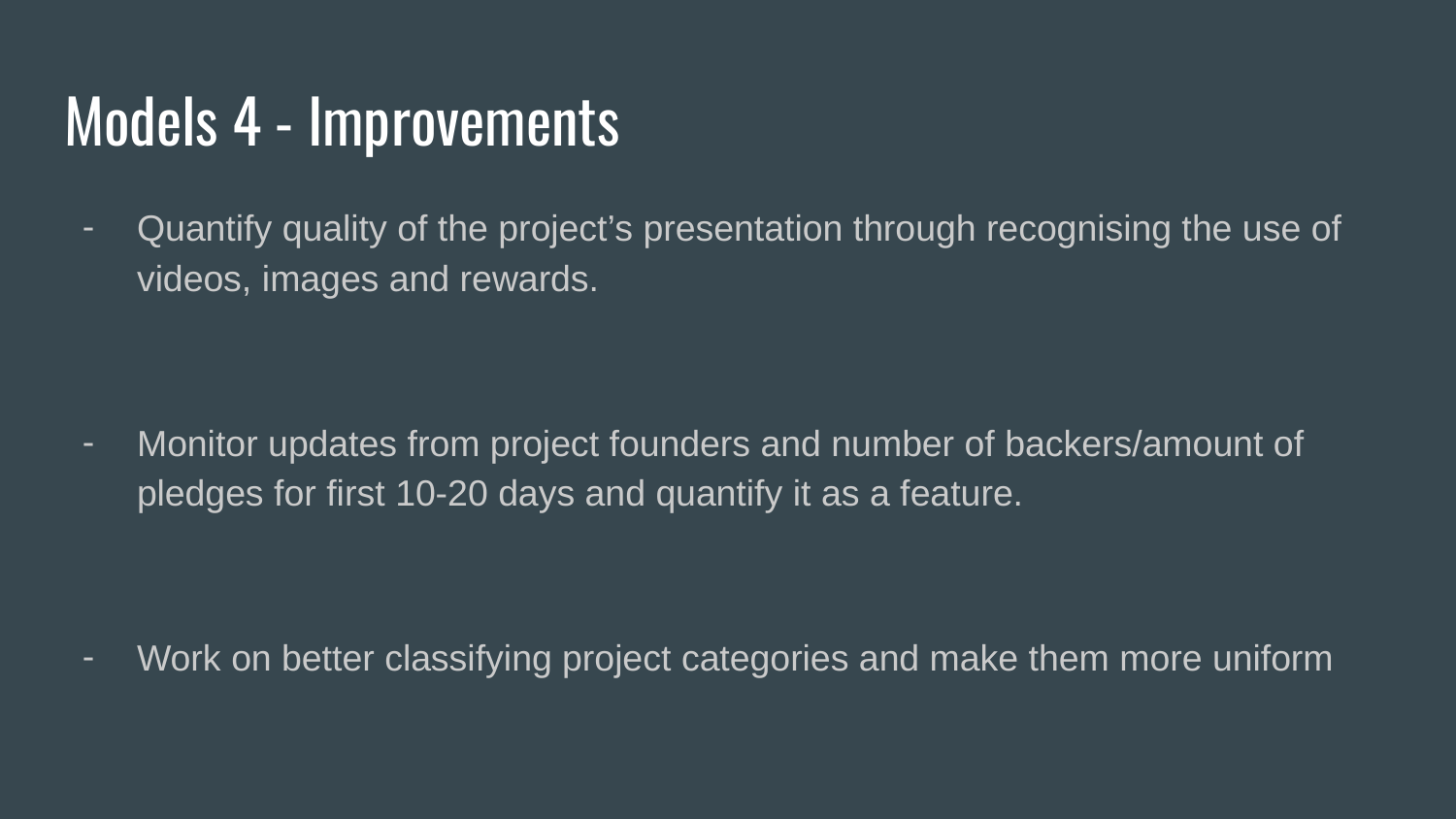

# Models 4 - Improvements
Quantify quality of the project’s presentation through recognising the use of videos, images and rewards.

Monitor updates from project founders and number of backers/amount of pledges for first 10-20 days and quantify it as a feature.

Work on better classifying project categories and make them more uniform